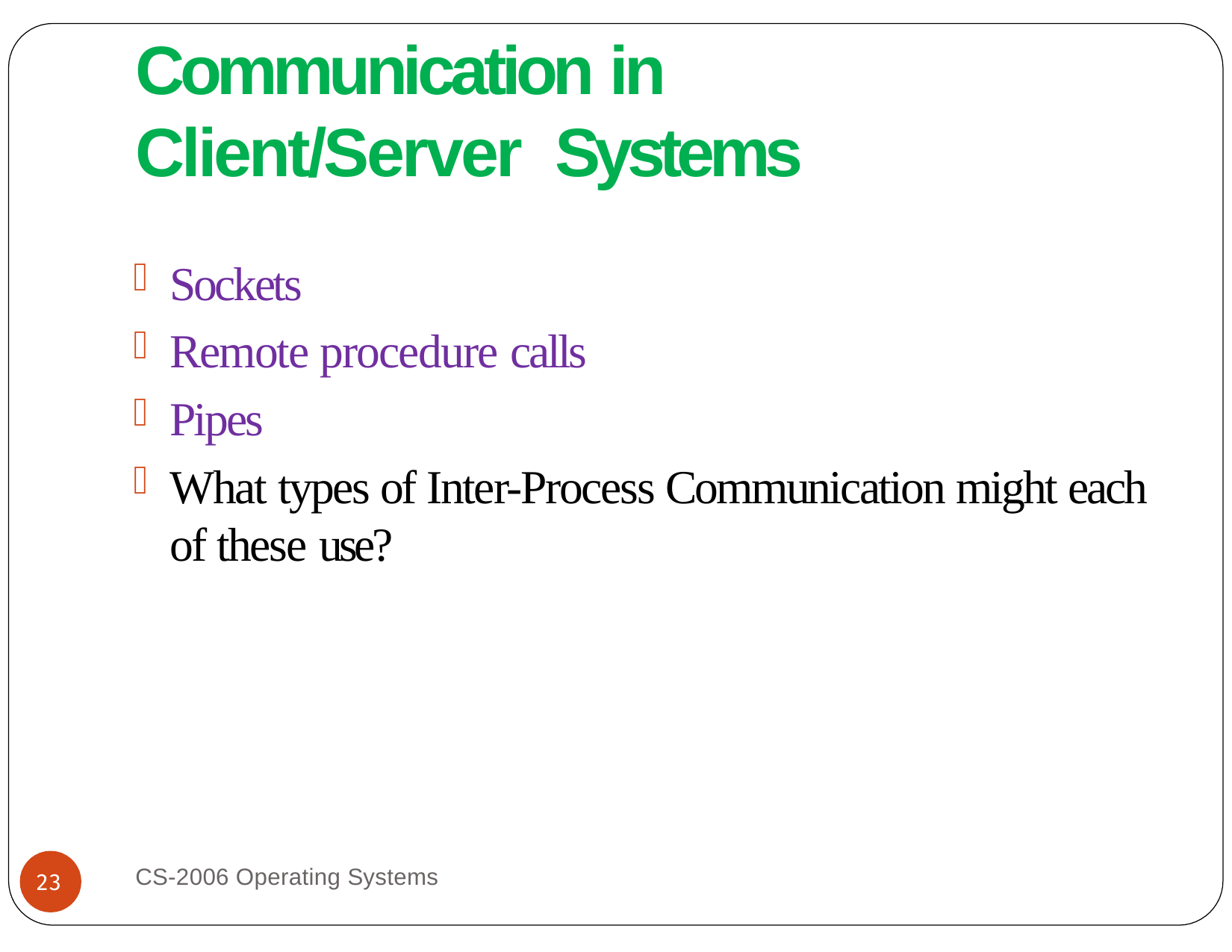

# Communication in Client/Server  Systems
Sockets
Remote procedure calls
Pipes
What types of Inter-Process Communication might each  of these use?

CS-2006 Operating Systems
23